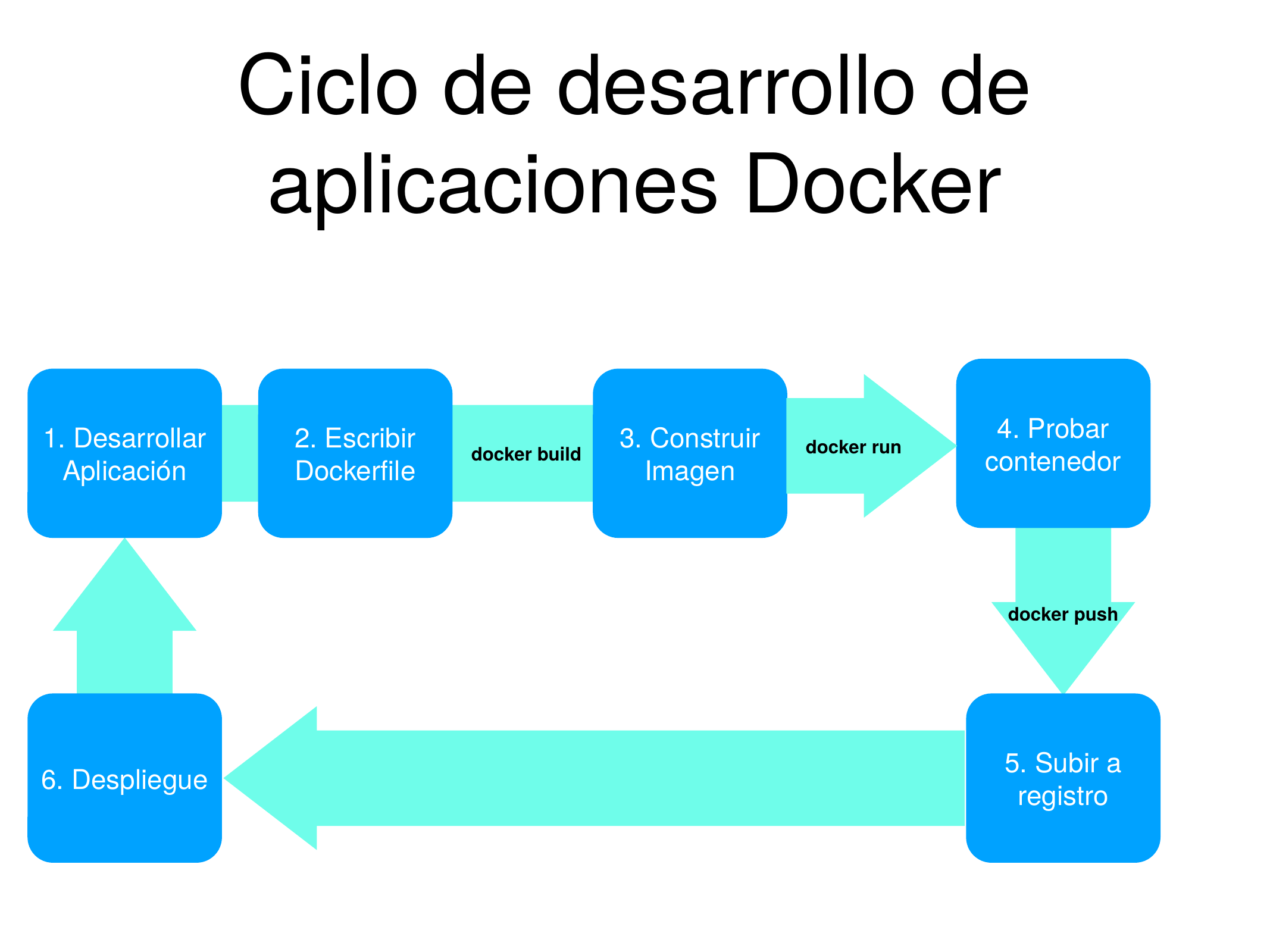

# Ciclo de desarrollo de aplicaciones Docker
4. Probar contenedor
1. Desarrollar Aplicación
2. Escribir Dockerfile
3. Construir Imagen

docker run
docker build

docker push
6. Despliegue
5. Subir a registro